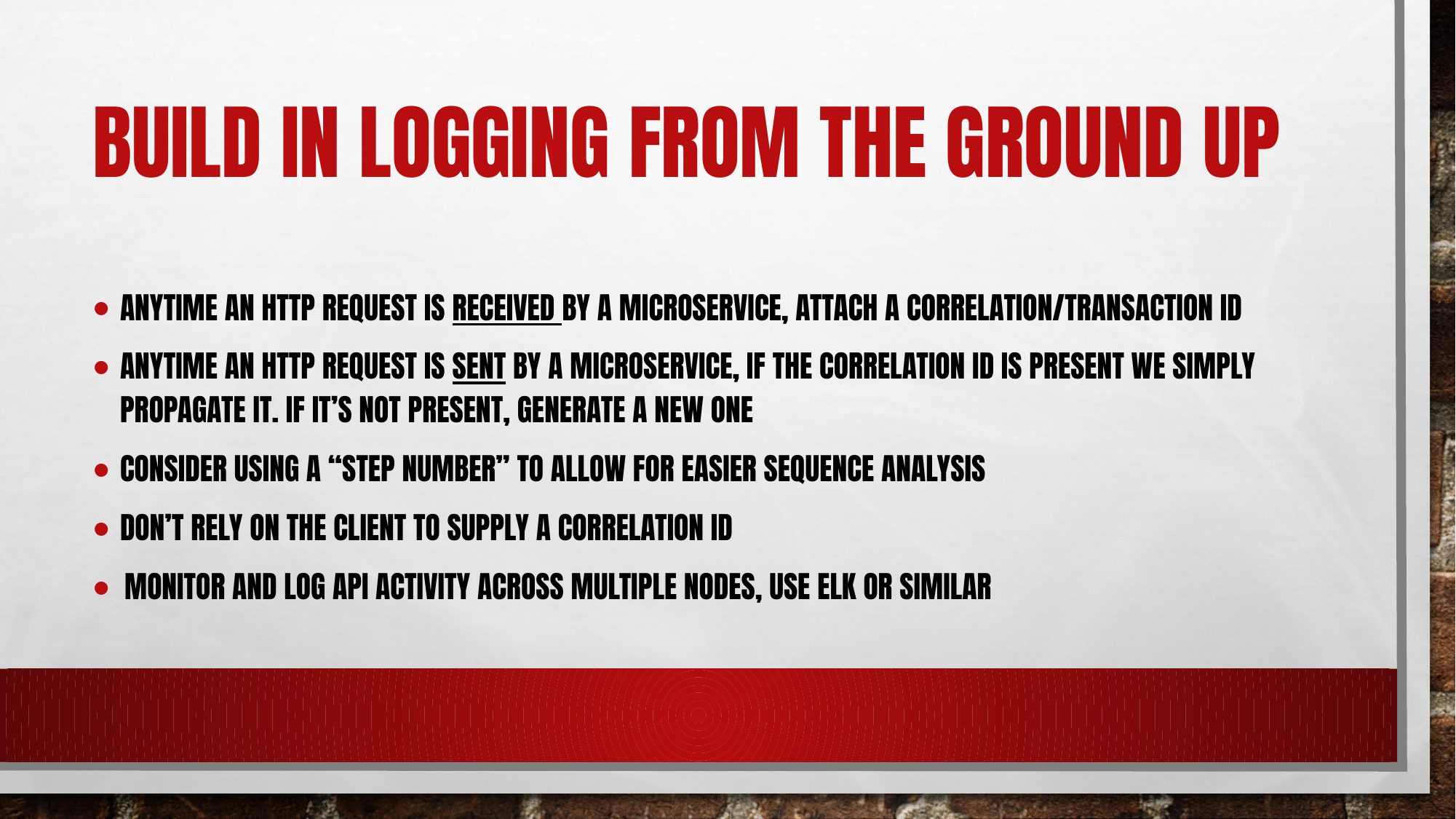

# Build in Logging from the Ground Up
Anytime an HTTP request is received by a microservice, attach a correlation/transaction ID
Anytime an HTTP request is sent by a microservice, if the correlation ID is present we simply propagate it. If it’s not present, generate a new one
Consider using a “Step number” to allow for easier sequence analysis
Don’t rely on the client to supply a correlation ID
 Monitor and log API activity across multiple nodes, use ELK or similar